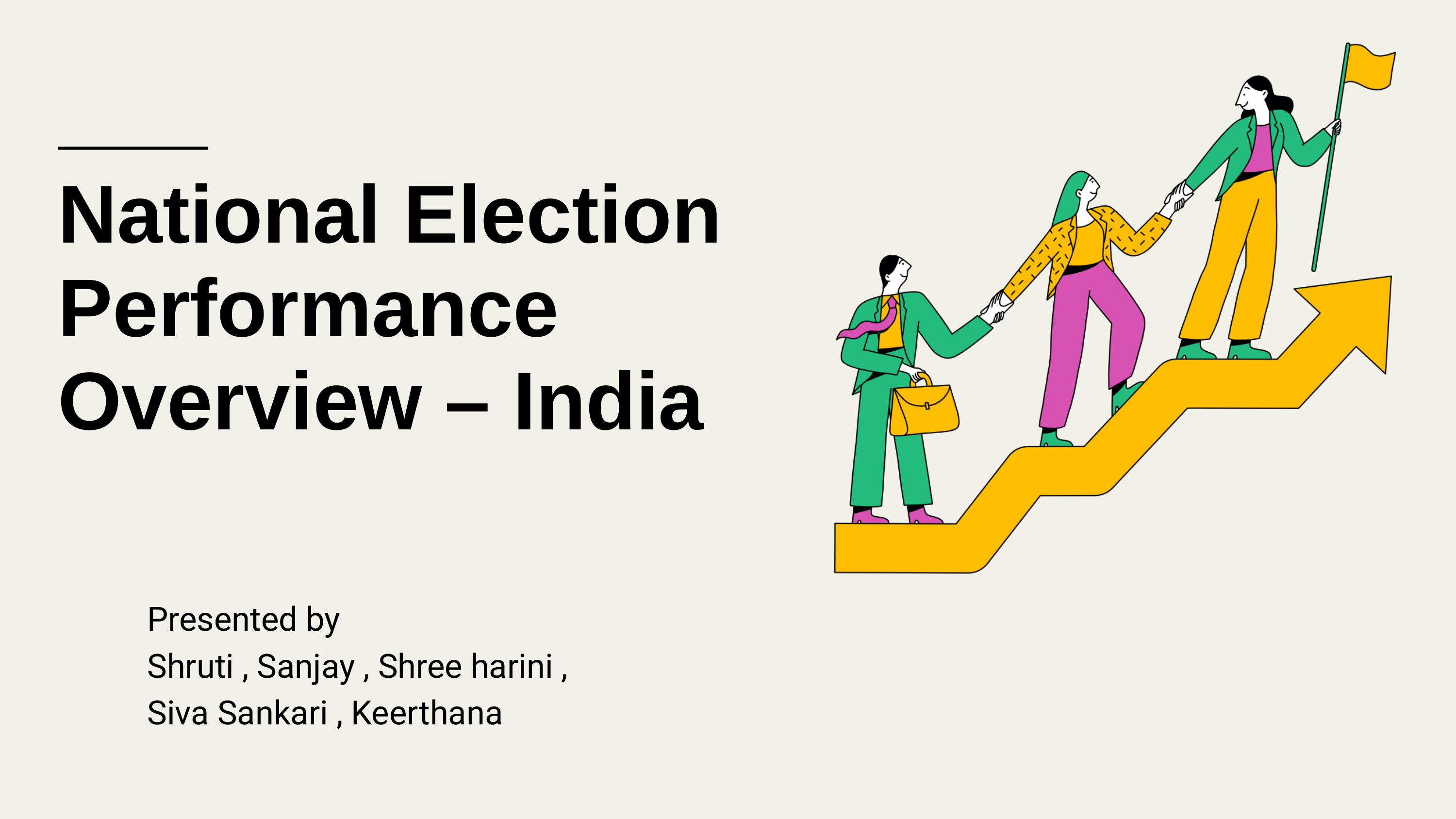

National Election Performance Overview – India
Presented by
Shruti , Sanjay , Shree harini , Siva Sankari , Keerthana